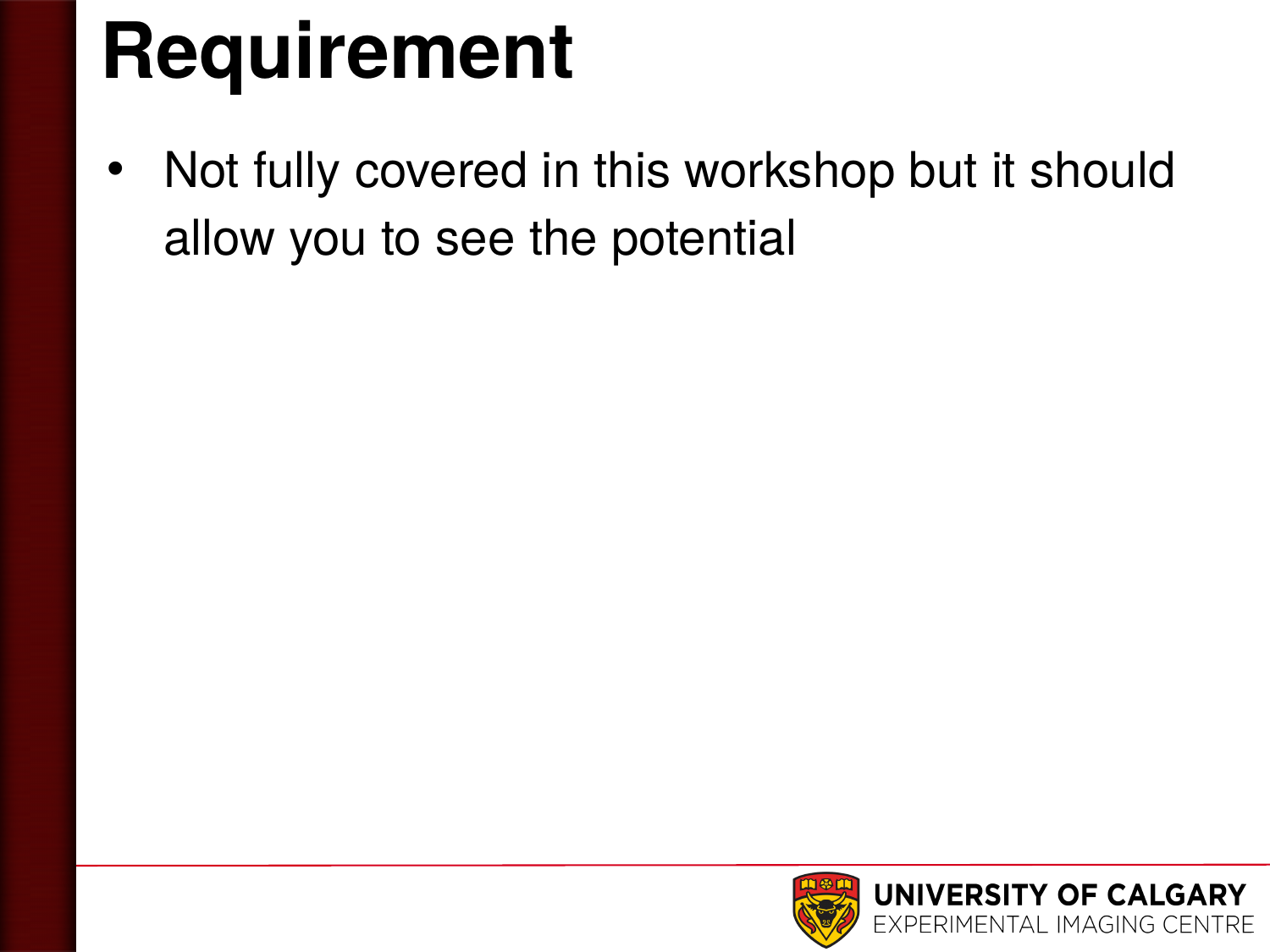

# Requirement
Not fully covered in this workshop but it should allow you to see the potential